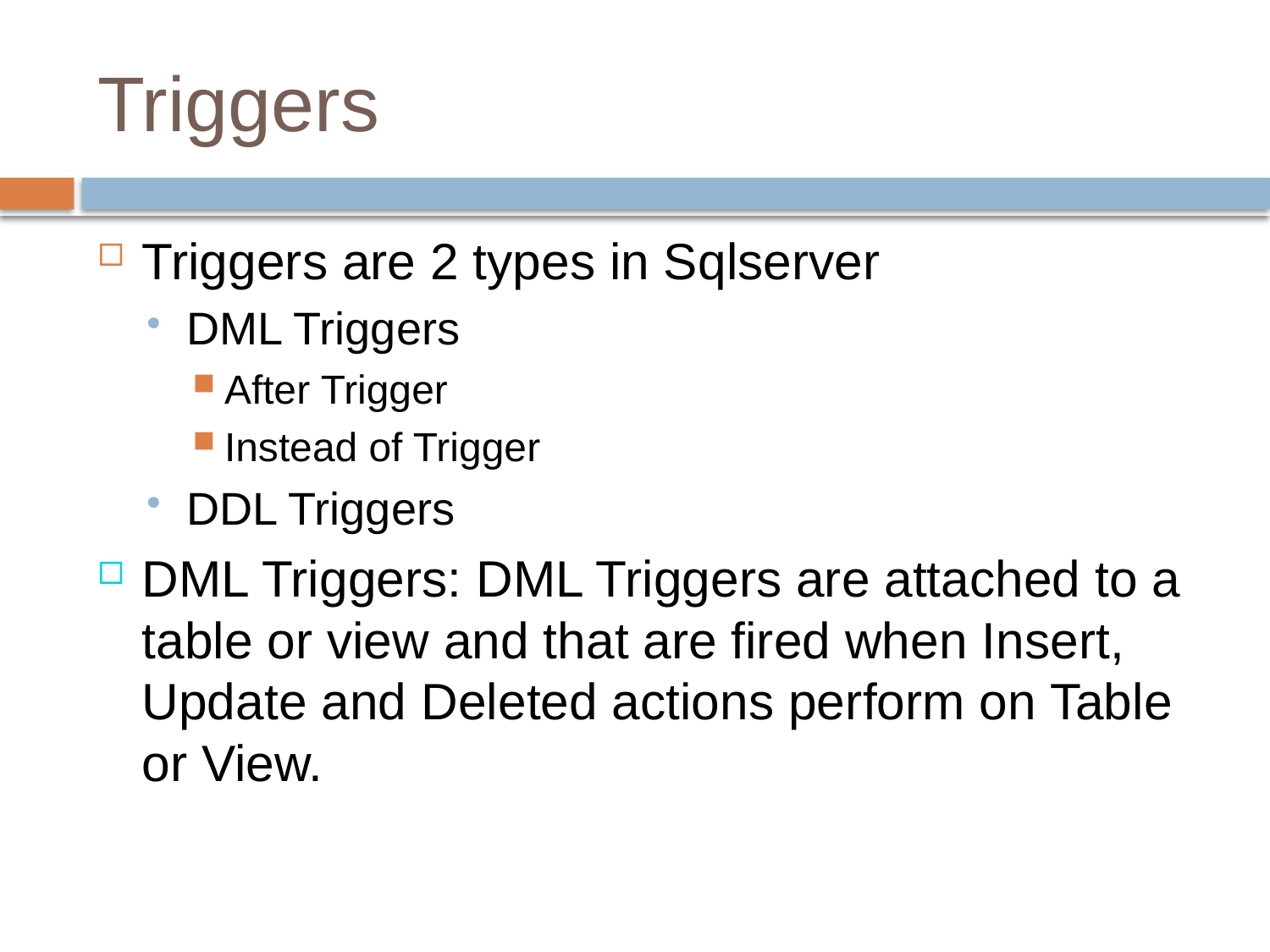

# Triggers
Triggers are 2 types in Sqlserver
DML Triggers
After Trigger
Instead of Trigger
DDL Triggers
DML Triggers: DML Triggers are attached to a table or view and that are fired when Insert, Update and Deleted actions perform on Table or View.